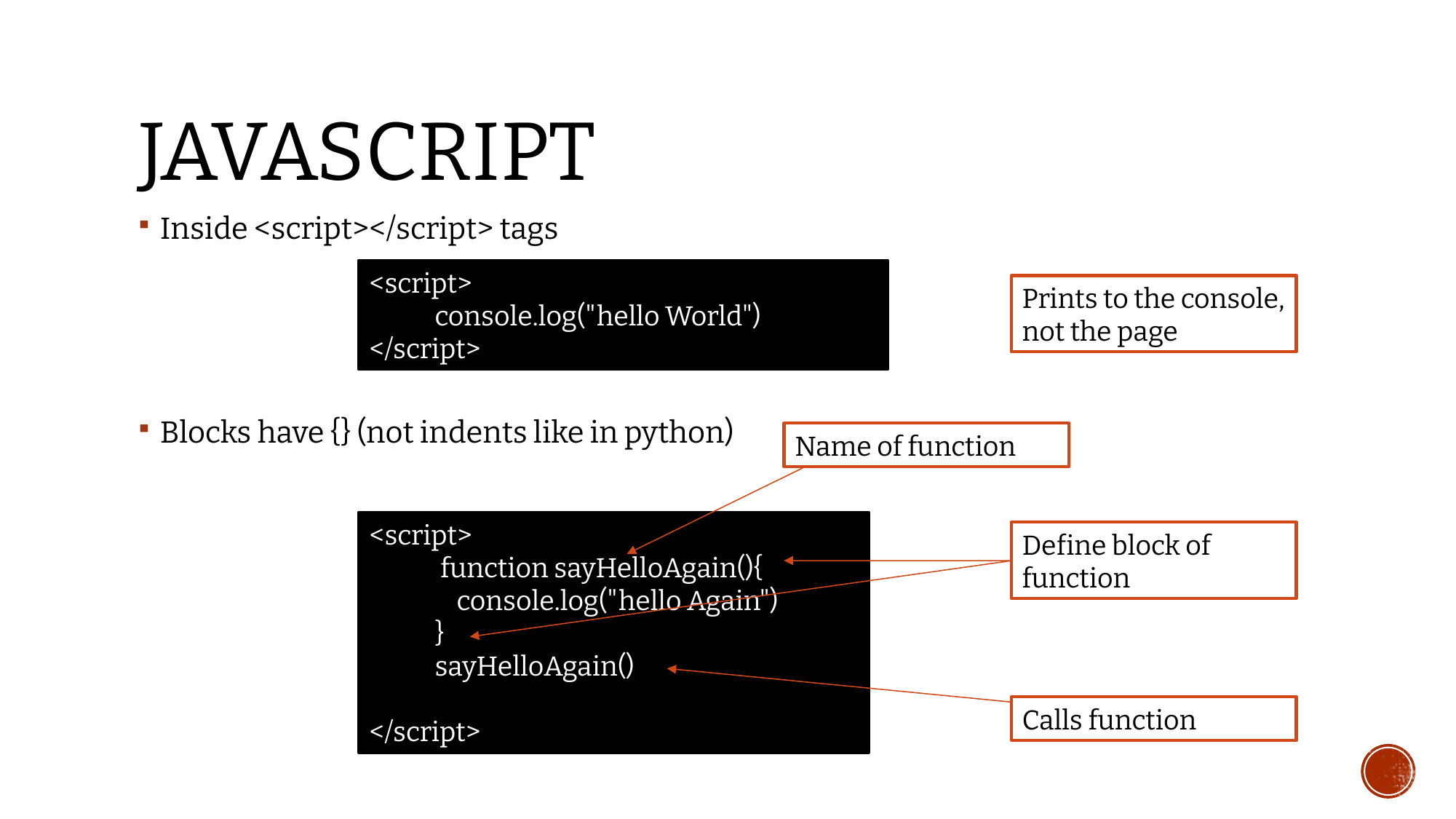

# JavaScript
Inside <script></script> tags

Blocks have {} (not indents like in python)
<script>
            console.log("hello World")
</script>
Prints to the console, not the page
Name of function

<script>
             function sayHelloAgain(){
                console.log("hello Again")
            }
            sayHelloAgain()

</script>
Define block of function

Calls function